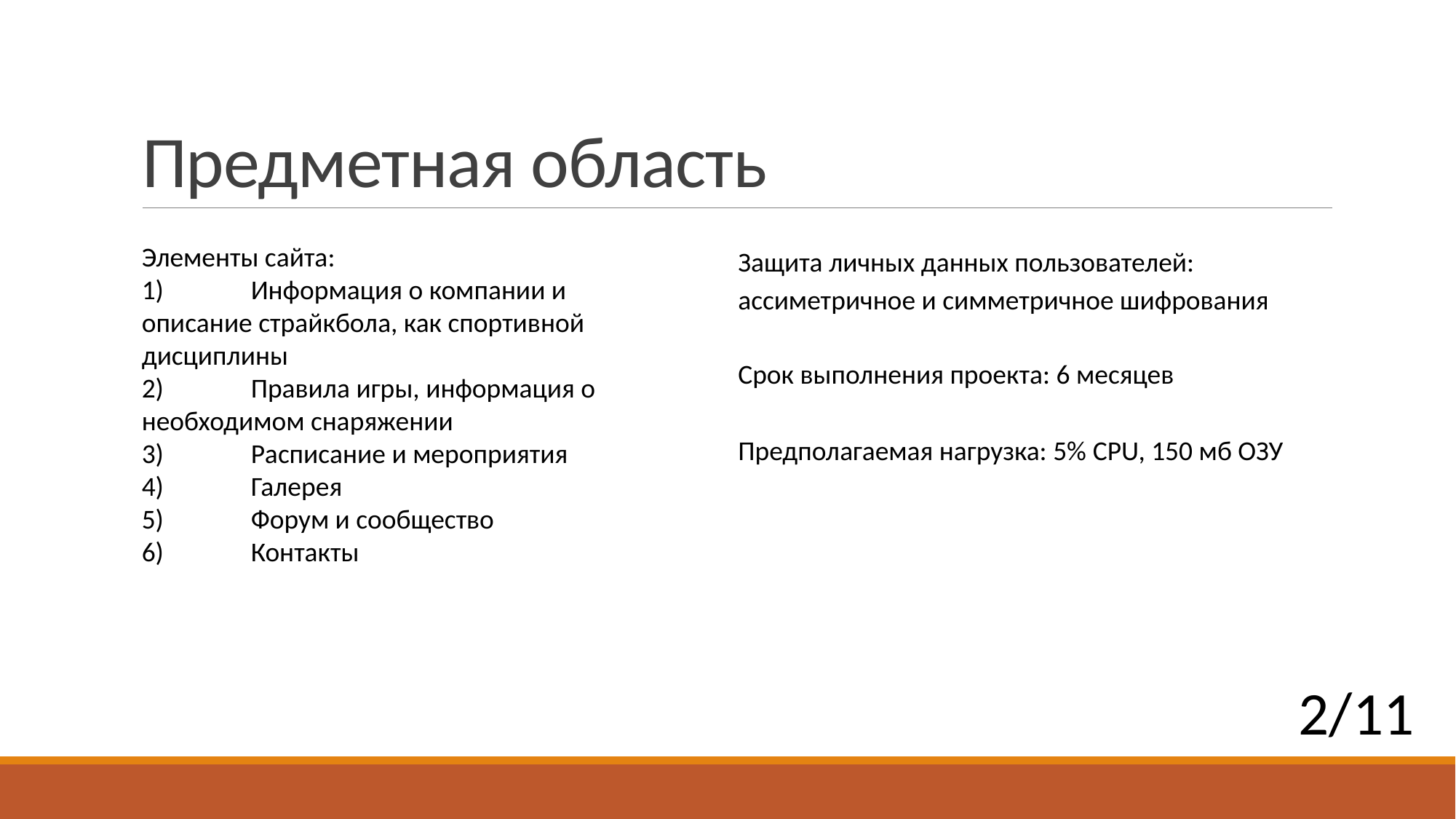

# Предметная область
Элементы сайта:
1)	Информация о компании и описание страйкбола, как спортивной дисциплины
2)	Правила игры, информация о необходимом снаряжении
3)	Расписание и мероприятия
4)	Галерея
5)	Форум и сообщество
6)	Контакты
Защита личных данных пользователей: ассиметричное и симметричное шифрования
Срок выполнения проекта: 6 месяцев
Предполагаемая нагрузка: 5% CPU, 150 мб ОЗУ
2/11